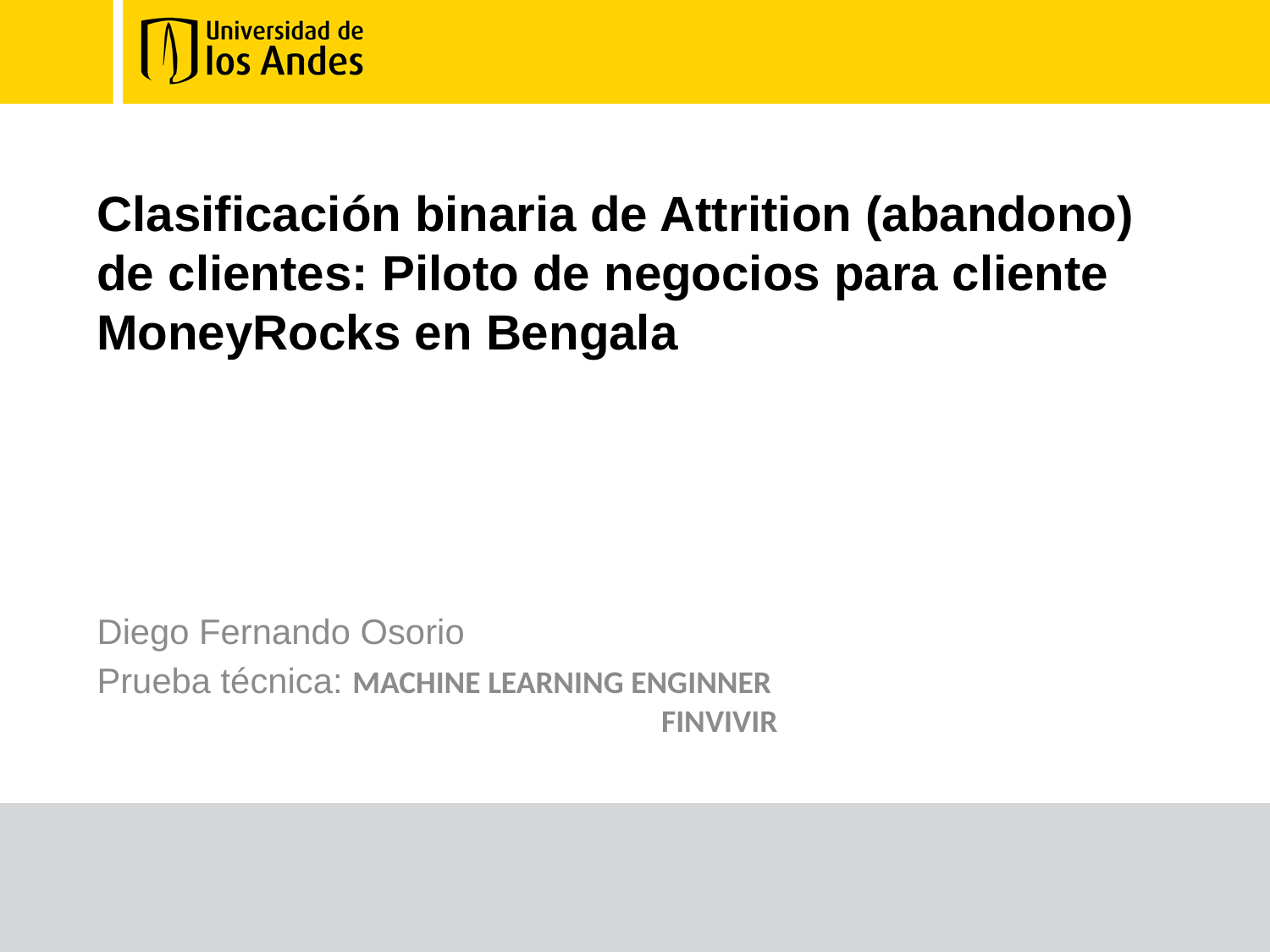

Clasificación binaria de Attrition (abandono) de clientes: Piloto de negocios para cliente MoneyRocks en Bengala
Diego Fernando Osorio
Prueba técnica: MACHINE LEARNING ENGINNER
FINVIVIR